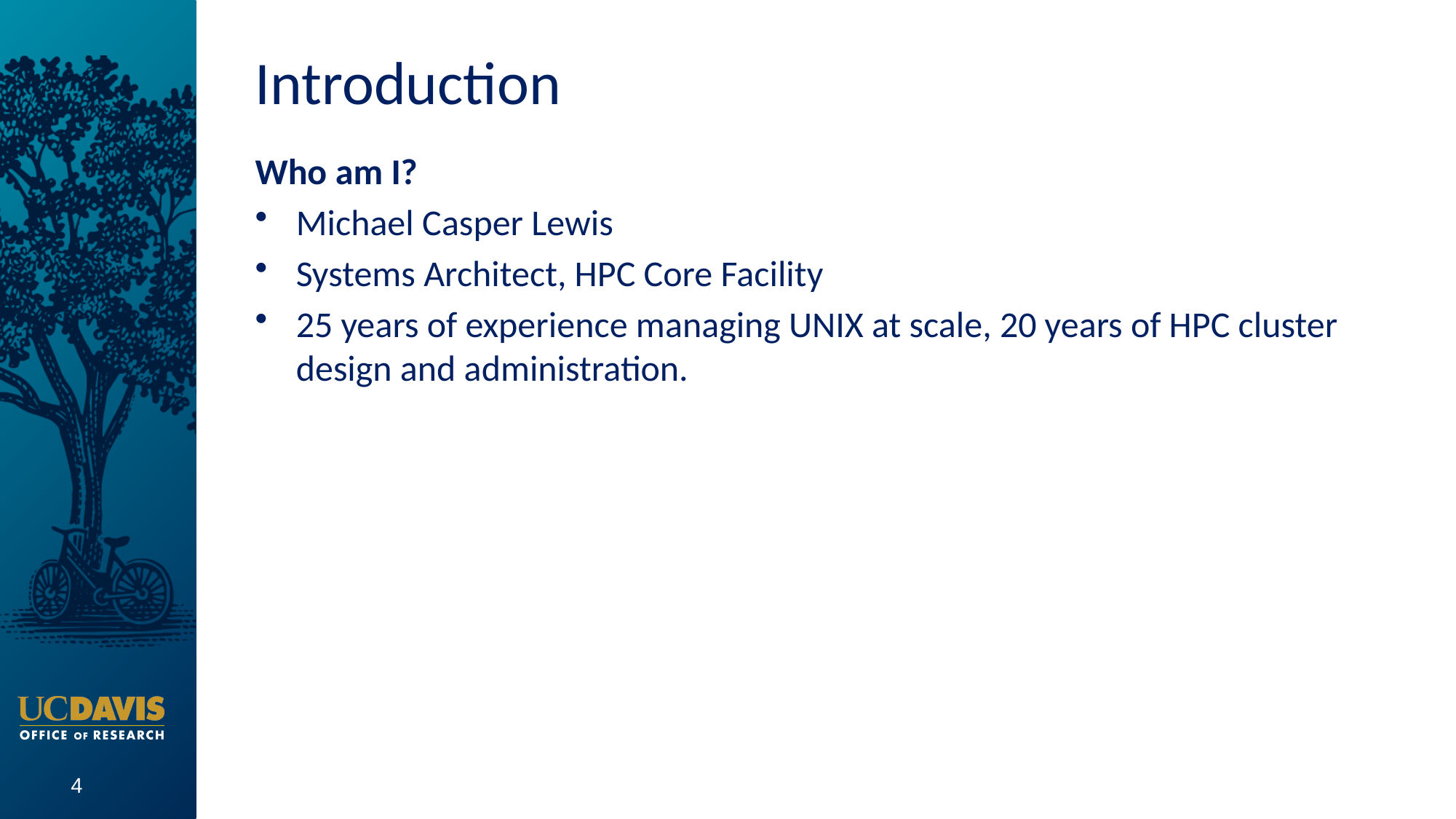

# Introduction
Who am I?
Michael Casper Lewis
Systems Architect, HPC Core Facility
25 years of experience managing UNIX at scale, 20 years of HPC cluster design and administration.